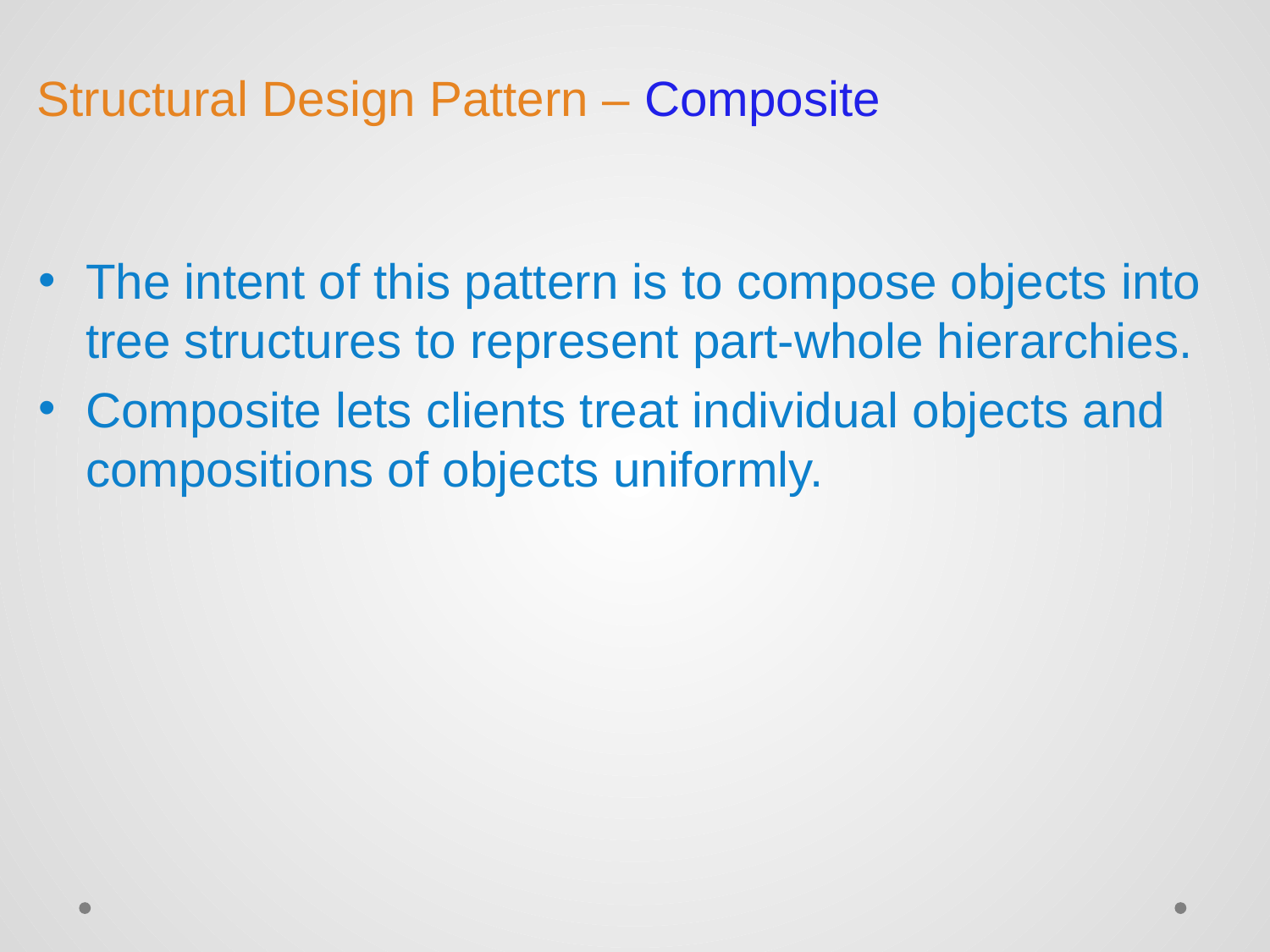

# Structural Design Pattern – Composite

The intent of this pattern is to compose objects into tree structures to represent part-whole hierarchies.
Composite lets clients treat individual objects and compositions of objects uniformly.